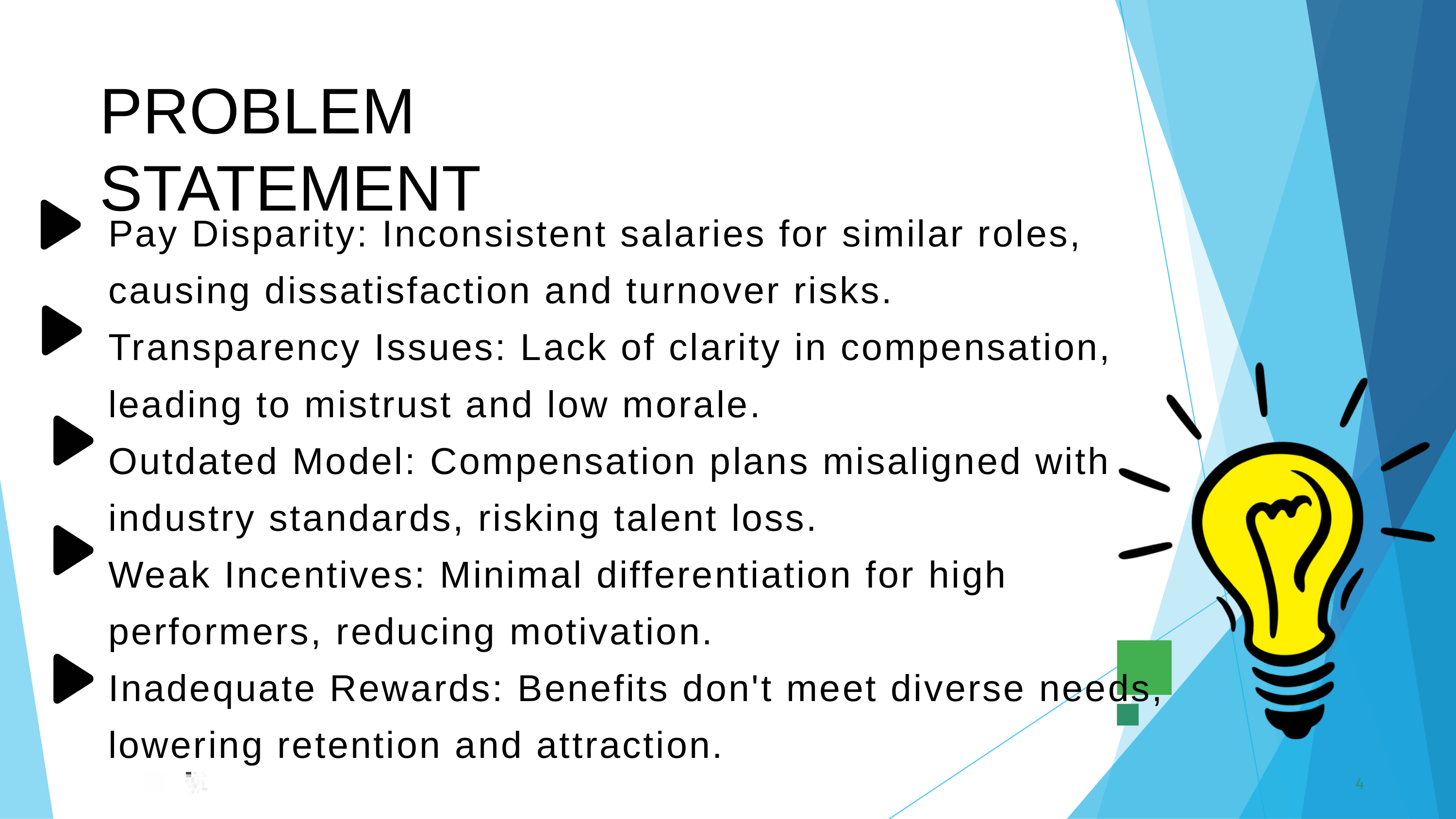

PROBLEM	STATEMENT

Pay Disparity: Inconsistent salaries for similar roles, causing dissatisfaction and turnover risks.
Transparency Issues: Lack of clarity in compensation, leading to mistrust and low morale.
Outdated Model: Compensation plans misaligned with industry standards, risking talent loss.
Weak Incentives: Minimal differentiation for high performers, reducing motivation.
Inadequate Rewards: Benefits don't meet diverse needs, lowering retention and attraction.

4